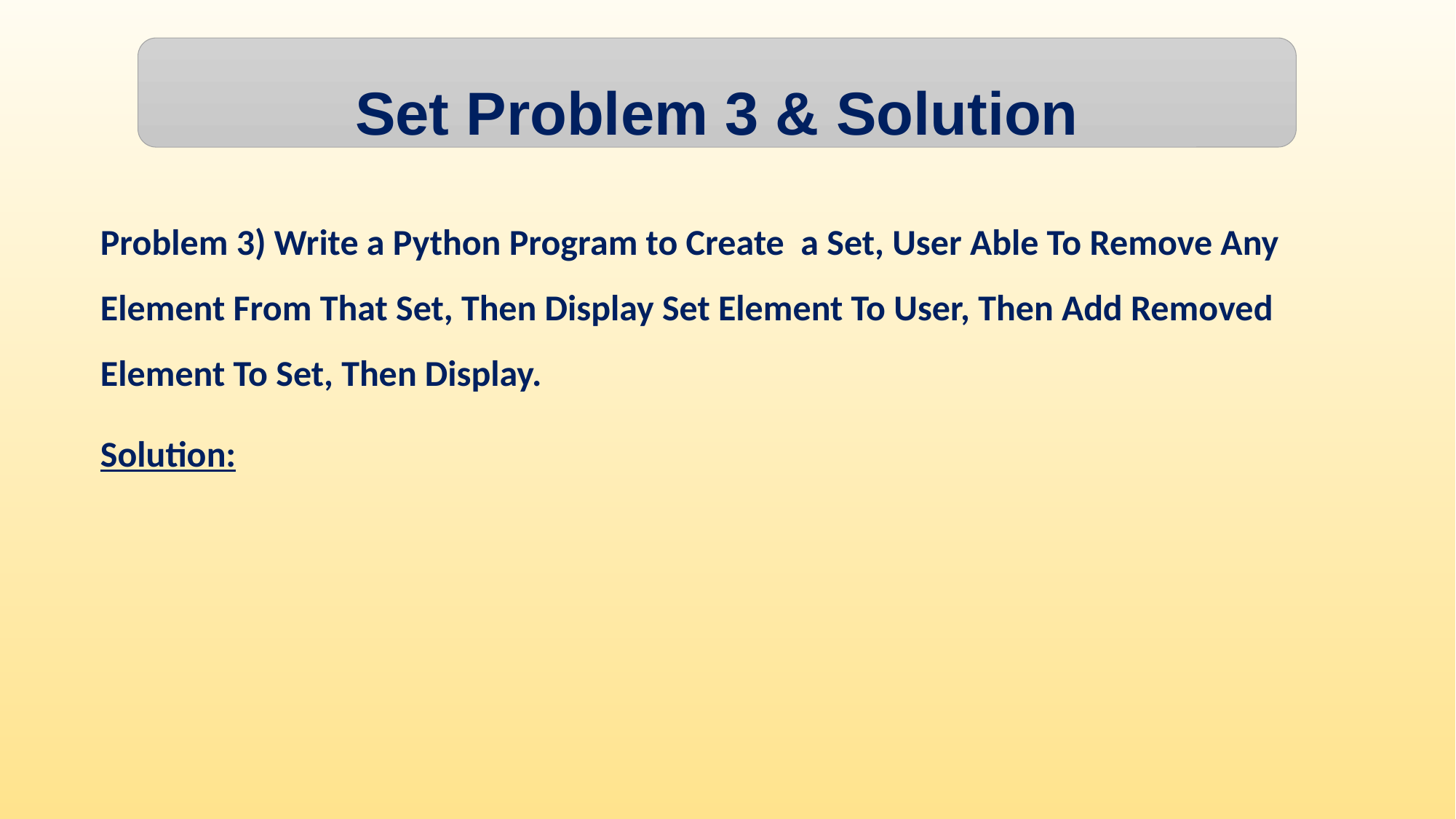

Set Problem 3 & Solution
Problem 3) Write a Python Program to Create  a Set, User Able To Remove Any Element From That Set, Then Display Set Element To User, Then Add Removed Element To Set, Then Display.
Solution: